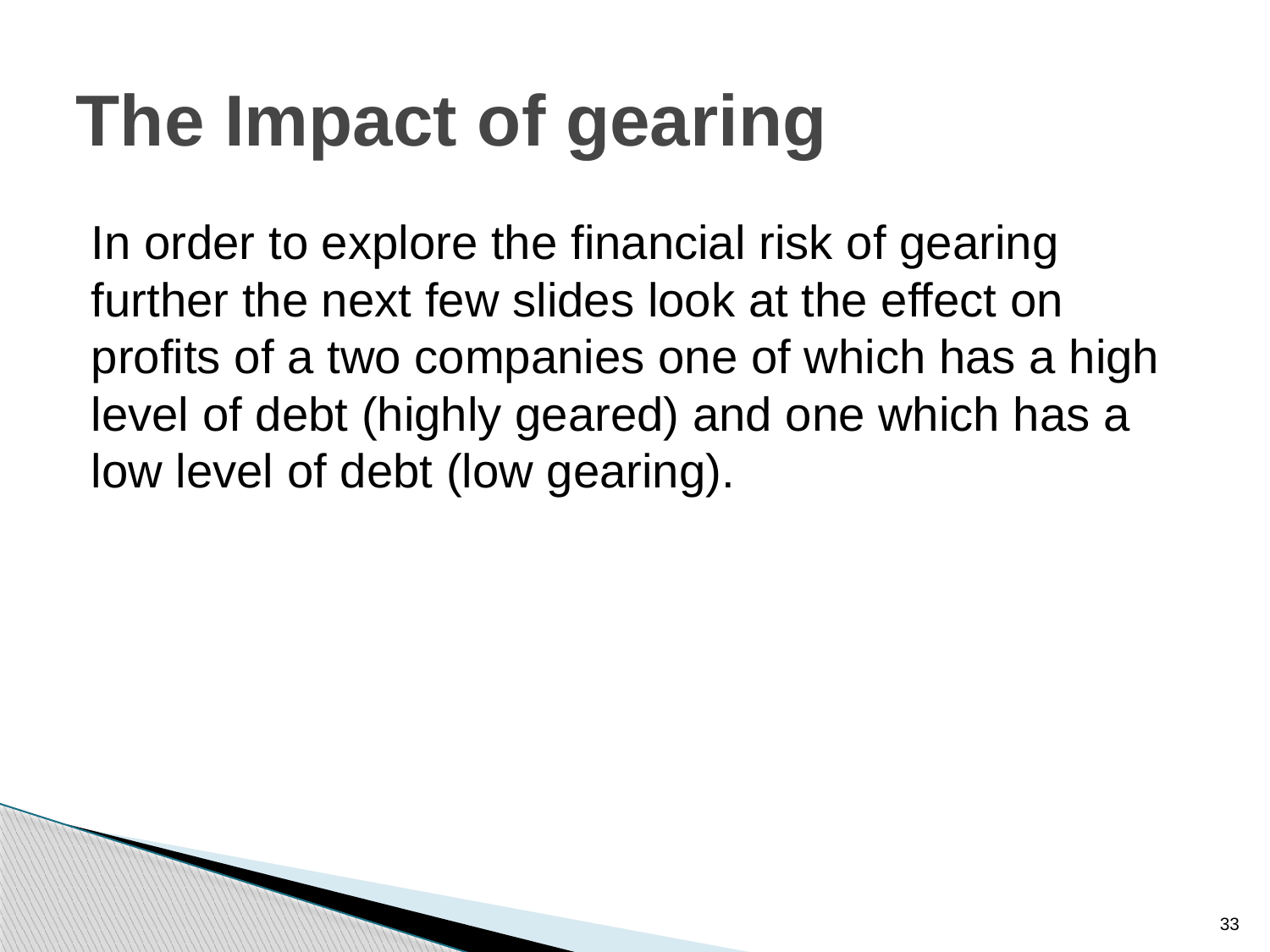

# The Impact of gearing
In order to explore the financial risk of gearing further the next few slides look at the effect on profits of a two companies one of which has a high level of debt (highly geared) and one which has a low level of debt (low gearing).
33